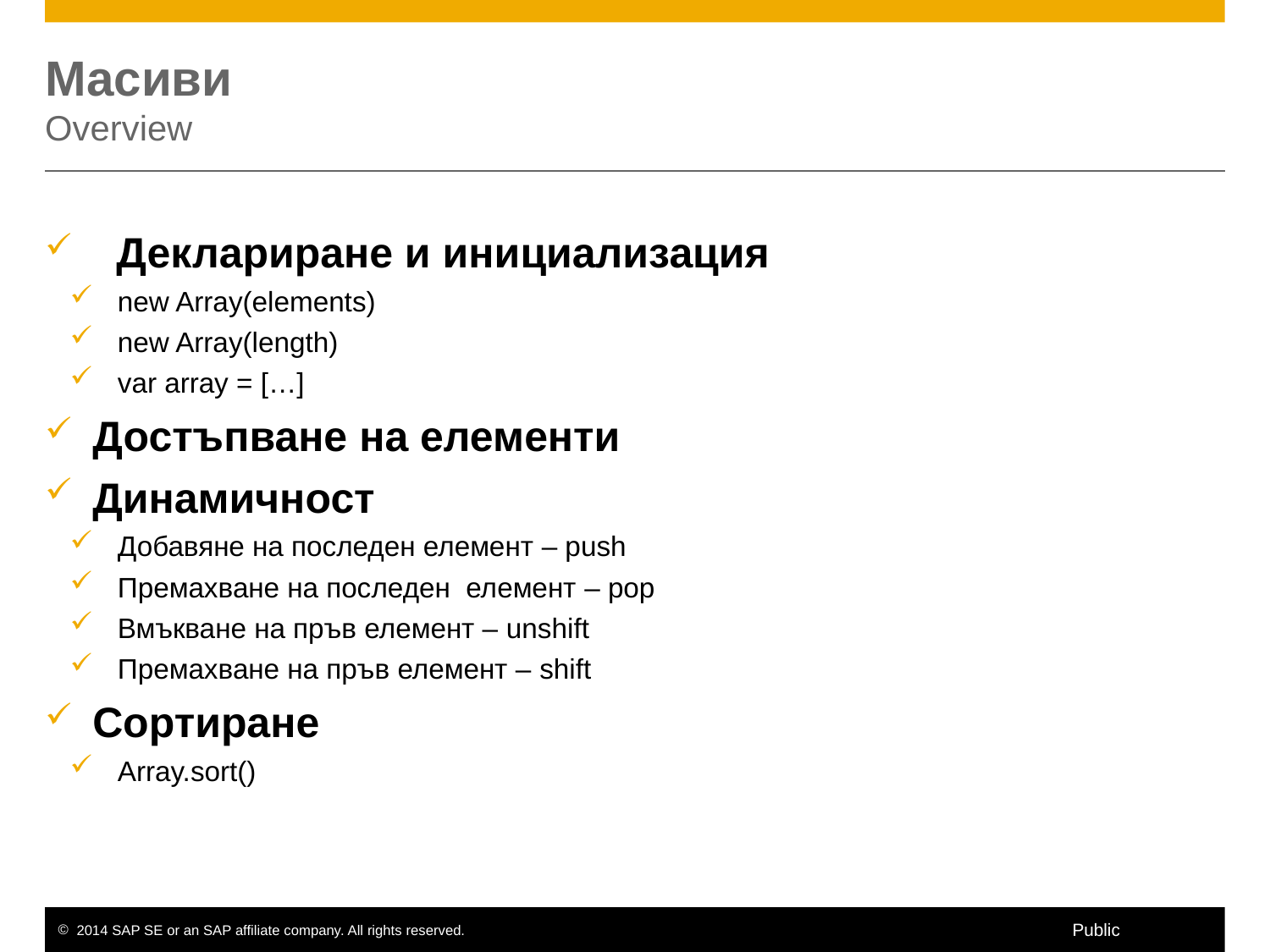

# Масиви Overview
  Деклариране и инициализация
new Array(elements)
new Array(length)
var array = […]
Достъпване на елементи
Динамичност
Добавяне на последен елемент – push
Премахване на последен  елемент – pop
Вмъкване на пръв елемент – unshift
Премахване на пръв елемент – shift
Сортиране
Array.sort()